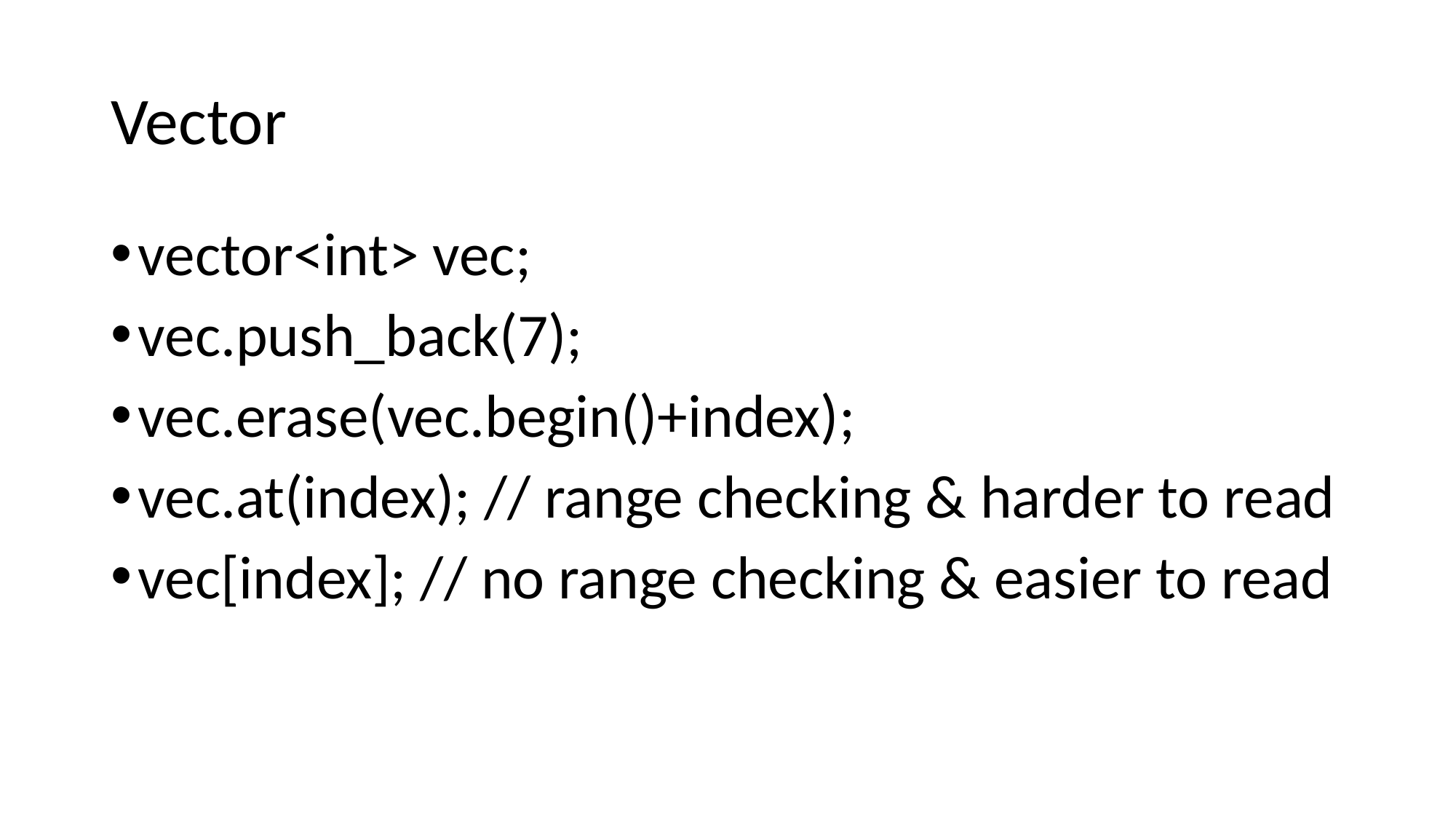

# Vector
vector<int> vec;
vec.push_back(7);
vec.erase(vec.begin()+index);
vec.at(index); // range checking & harder to read
vec[index]; // no range checking & easier to read